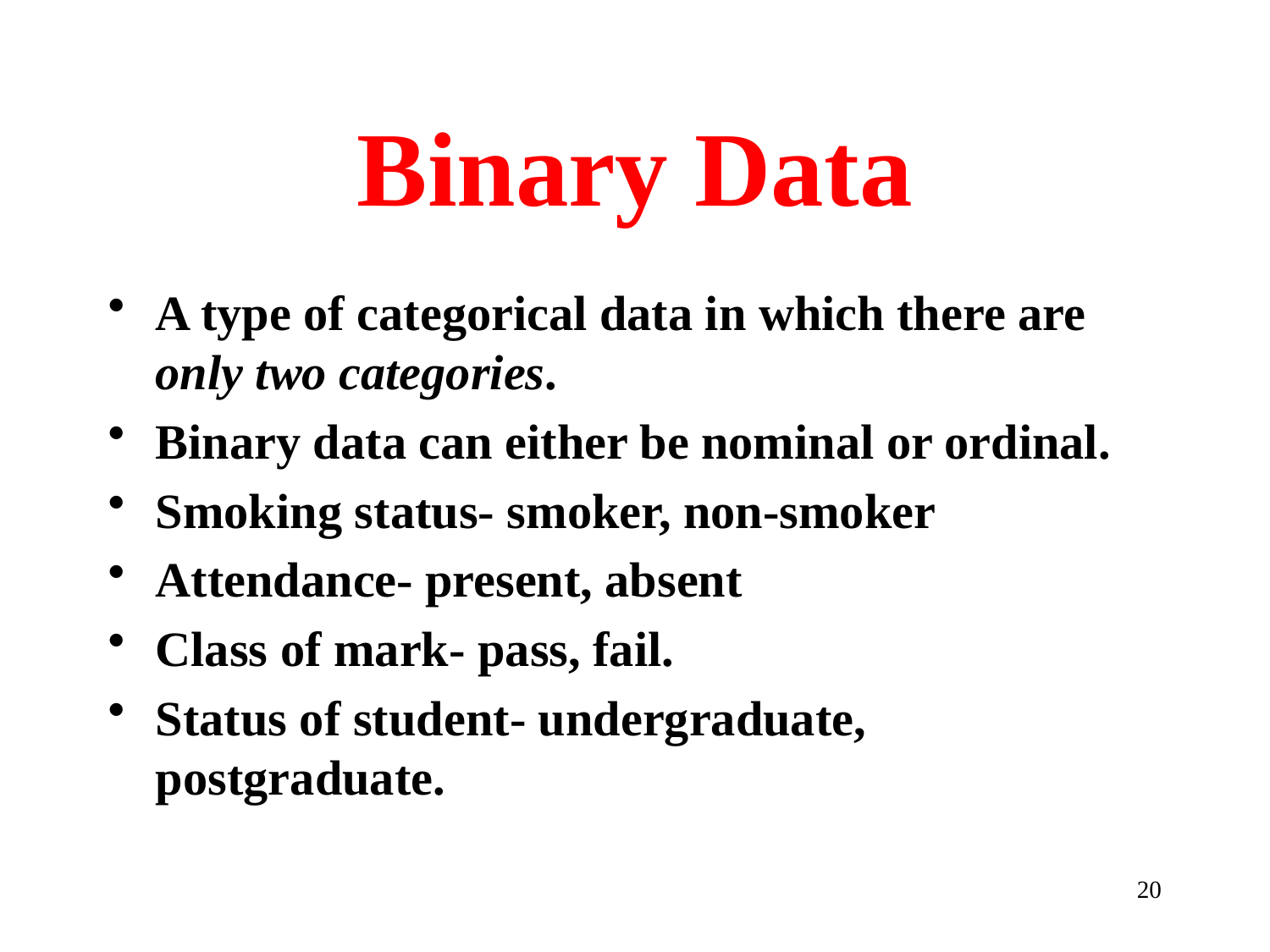

# Binary Data
A type of categorical data in which there are only two categories.
Binary data can either be nominal or ordinal.
Smoking status- smoker, non-smoker
Attendance- present, absent
Class of mark- pass, fail.
Status of student- undergraduate, postgraduate.
20